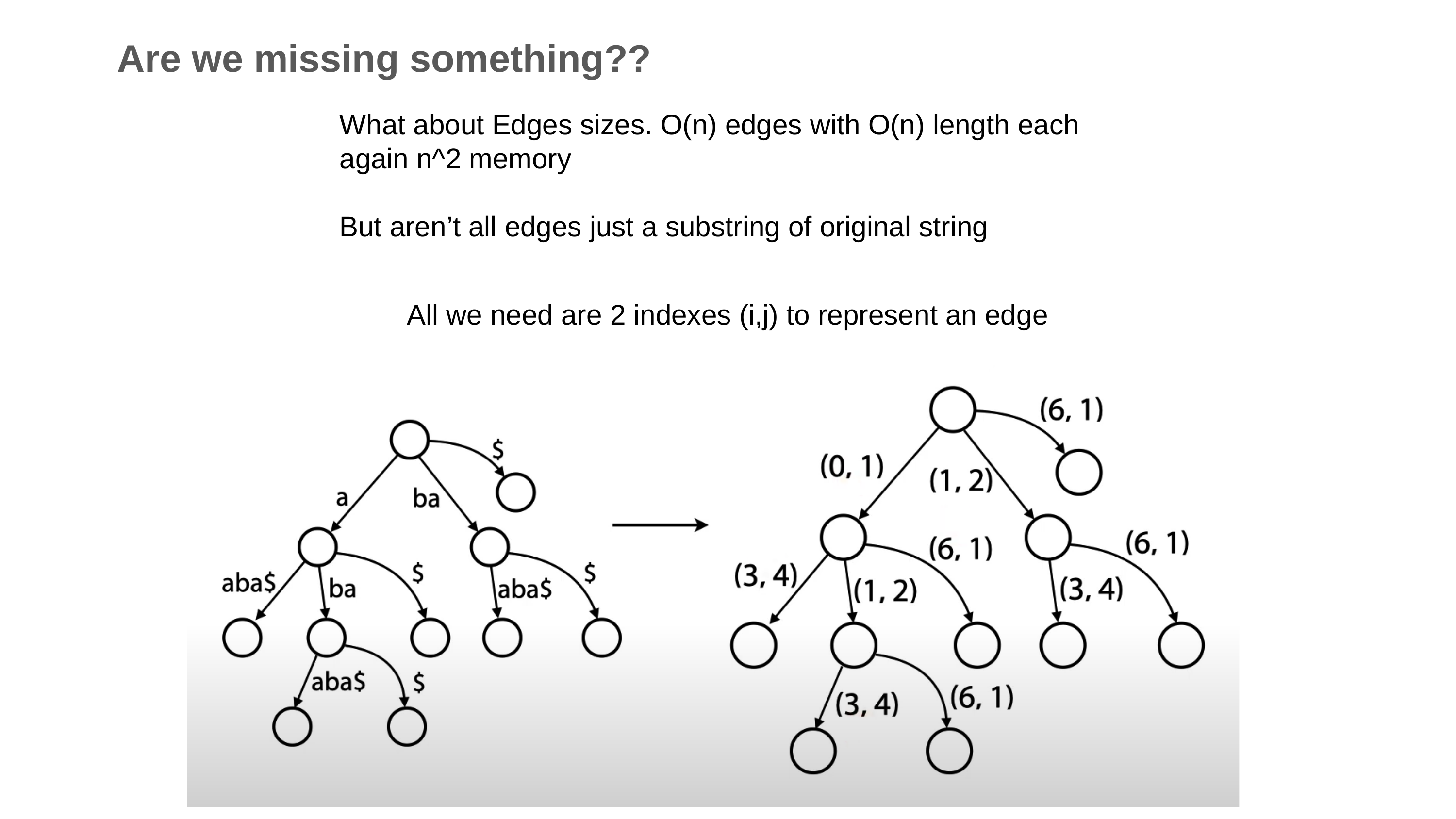

Are we missing something??

What about Edges sizes. O(n) edges with O(n) length each again n^2 memory

But aren’t all edges just a substring of original string

All we need are 2 indexes (i,j) to represent an edge